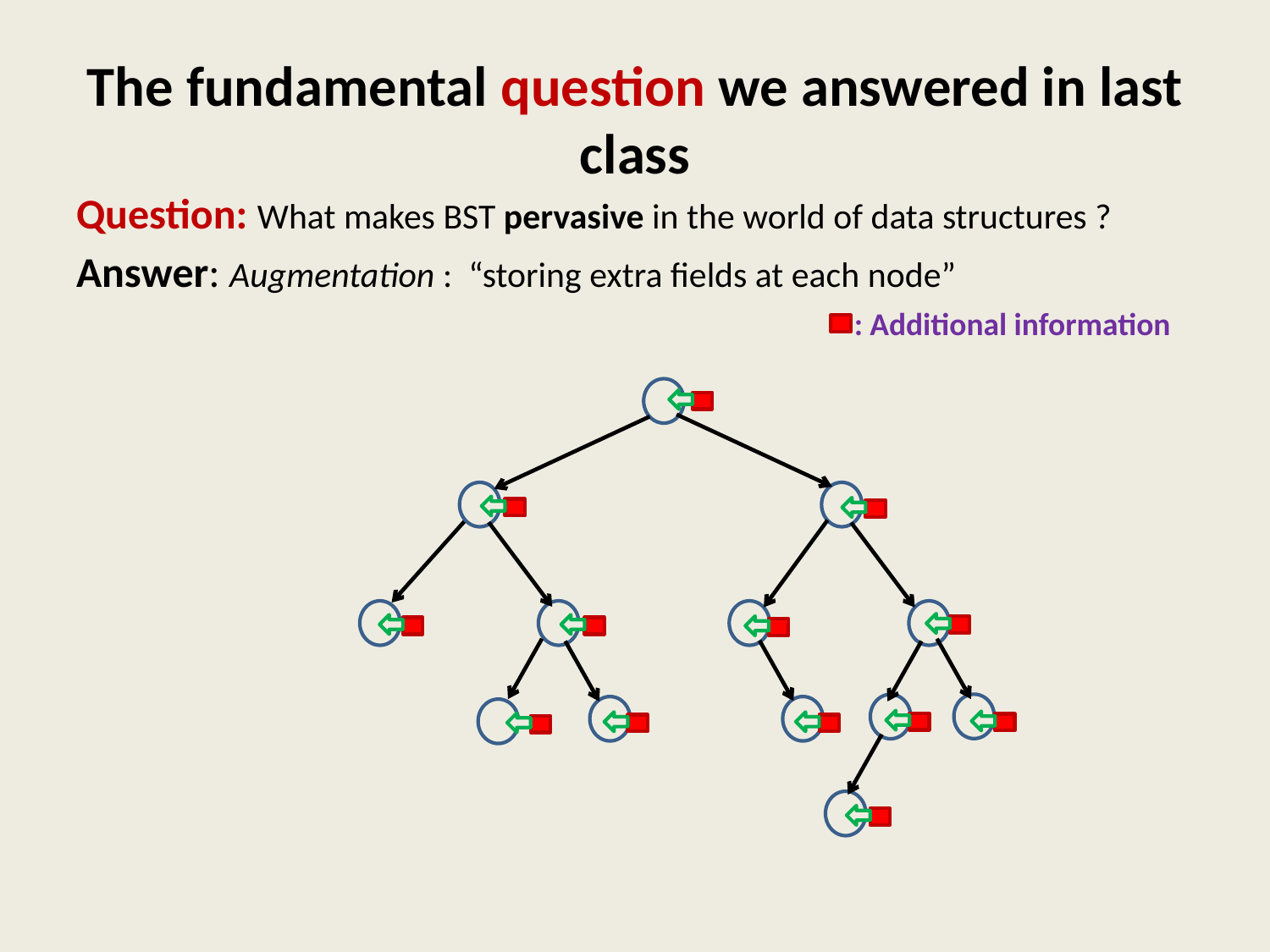

# The fundamental question we answered in last class
Question: What makes BST pervasive in the world of data structures ?
Answer: Augmentation :  “storing extra fields at each node”
: Additional information